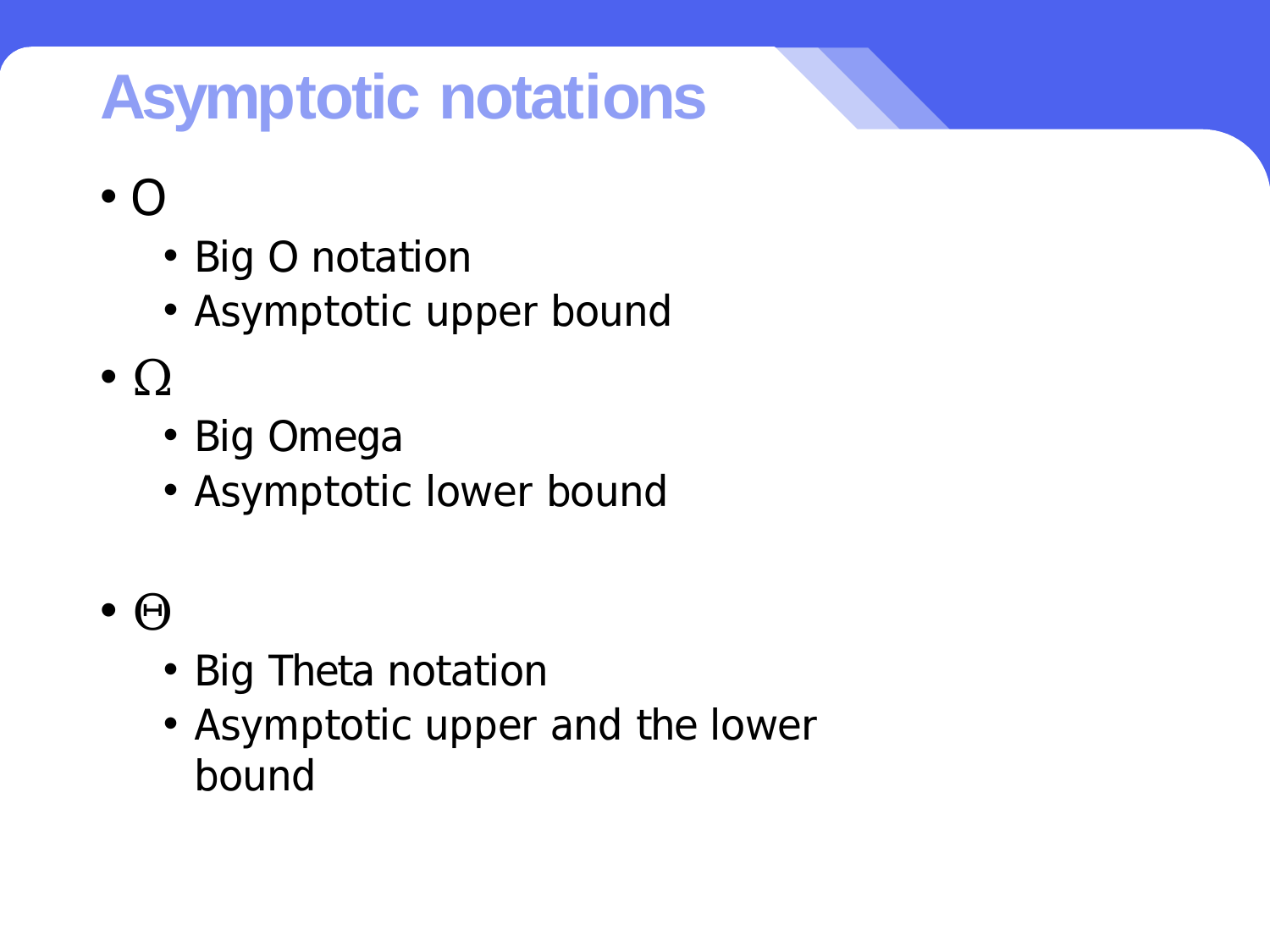

# Asymptotic notations
O
Big O notation
Asymptotic upper bound
Ω
Big Omega
Asymptotic lower bound

Θ
Big Theta notation
Asymptotic upper and the lower bound